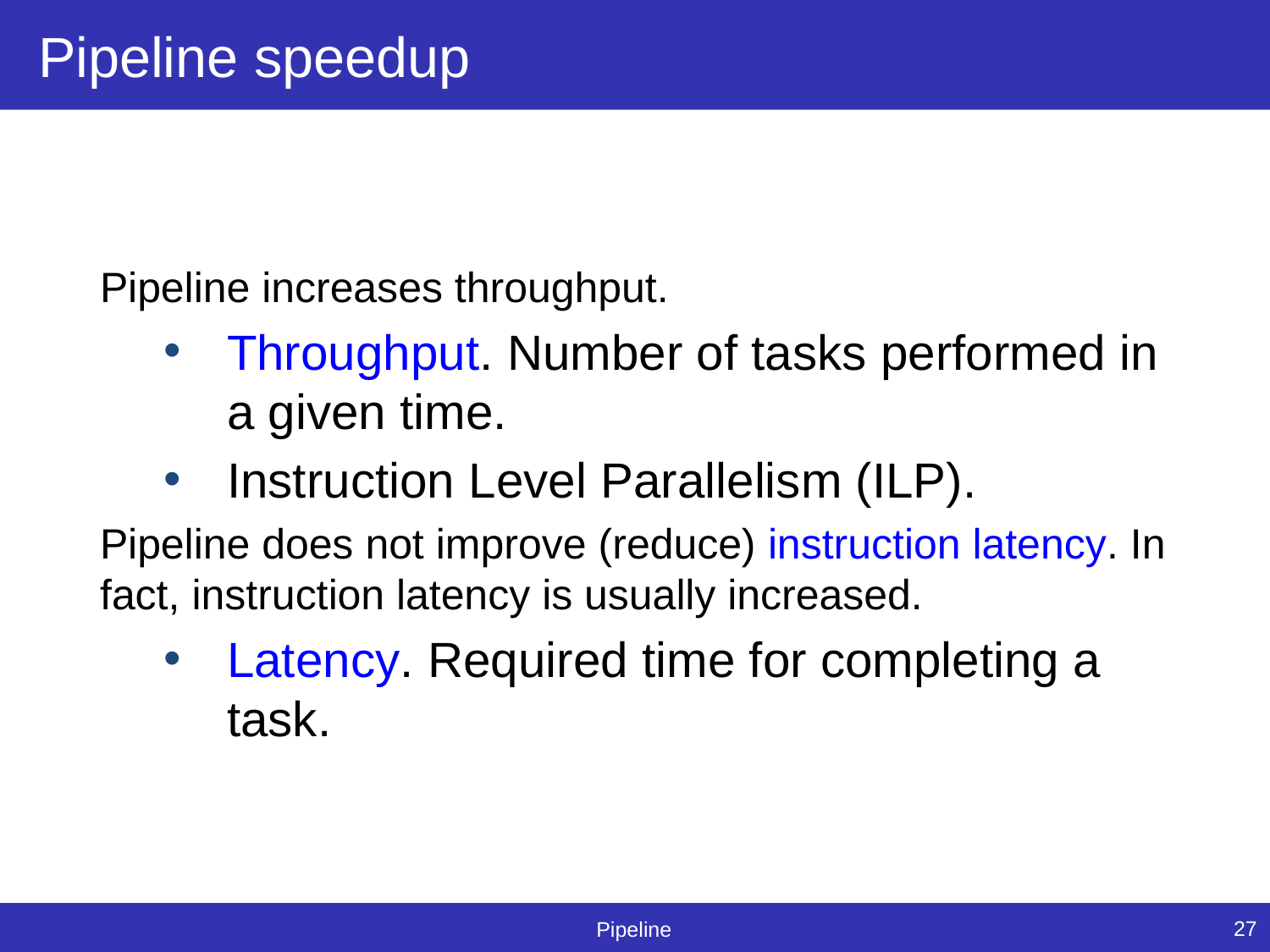

# Pipeline speedup
Pipeline increases throughput.
Throughput. Number of tasks performed in a given time.
Instruction Level Parallelism (ILP).
Pipeline does not improve (reduce) instruction latency. In fact, instruction latency is usually increased.
Latency. Required time for completing a task.

27